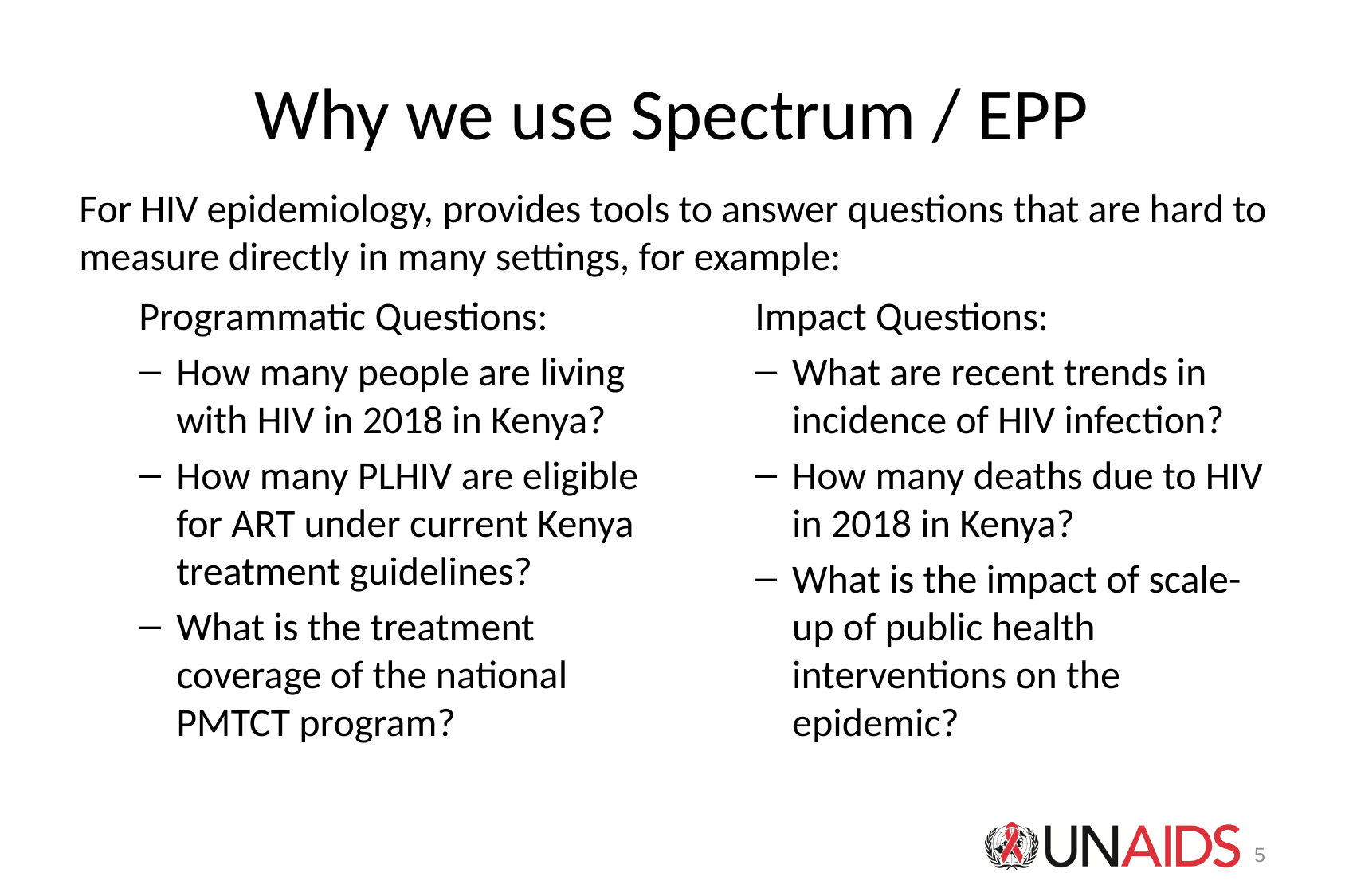

# Why we use Spectrum / EPP
For HIV epidemiology, provides tools to answer questions that are hard to measure directly in many settings, for example:
Programmatic Questions:
How many people are living with HIV in 2018 in Kenya?
How many PLHIV are eligible for ART under current Kenya treatment guidelines?
What is the treatment coverage of the national PMTCT program?
Impact Questions:
What are recent trends in incidence of HIV infection?
How many deaths due to HIV in 2018 in Kenya?
What is the impact of scale-up of public health interventions on the epidemic?

5